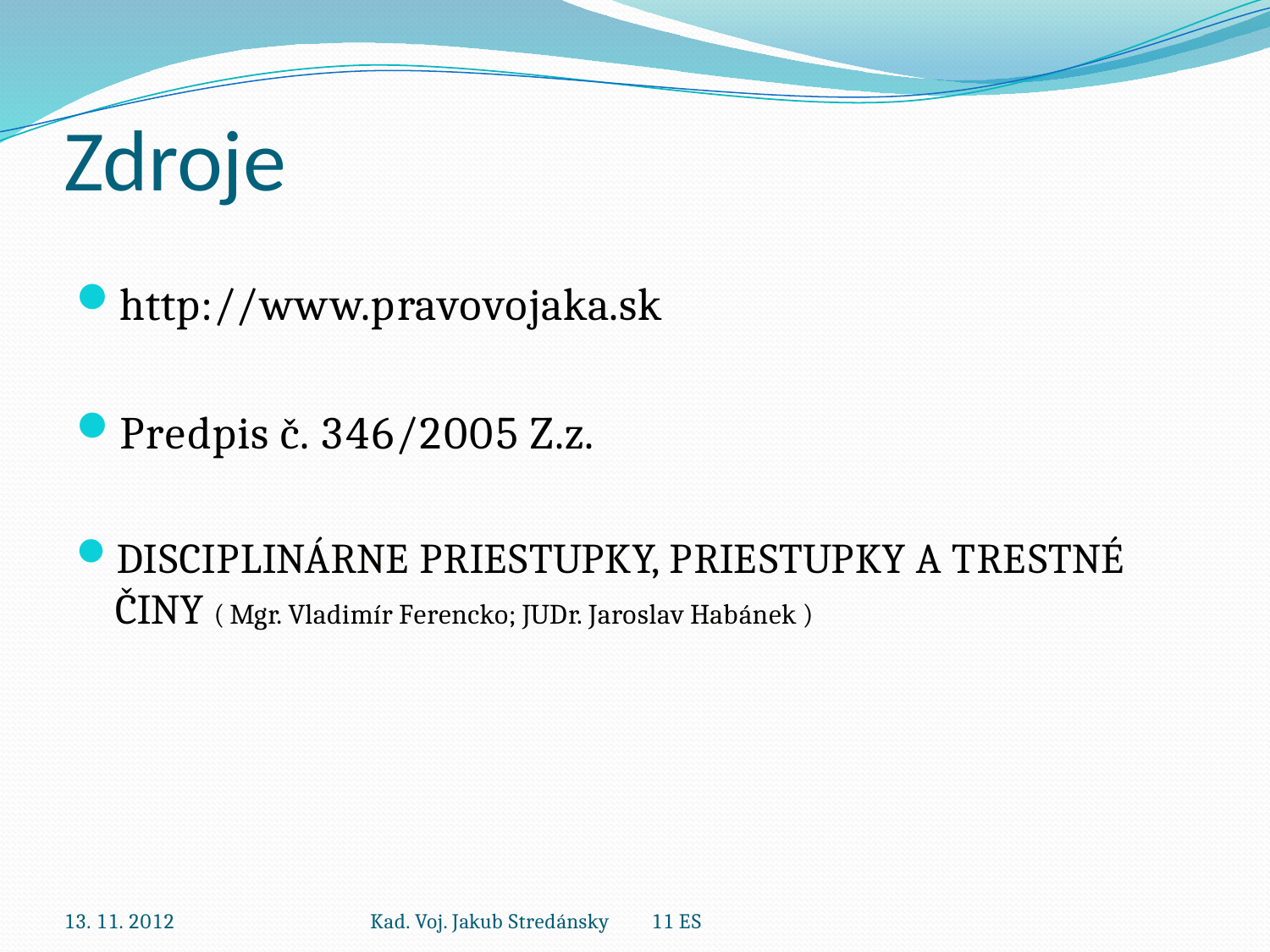

# Zdroje
http://www.pravovojaka.sk

Predpis č. 346/2005 Z.z.

DISCIPLINÁRNE PRIESTUPKY, PRIESTUPKY A TRESTNÉ ČINY ( Mgr. Vladimír Ferencko; JUDr. Jaroslav Habánek )

13. 11. 2012
Kad. Voj. Jakub Stredánsky         11 ES